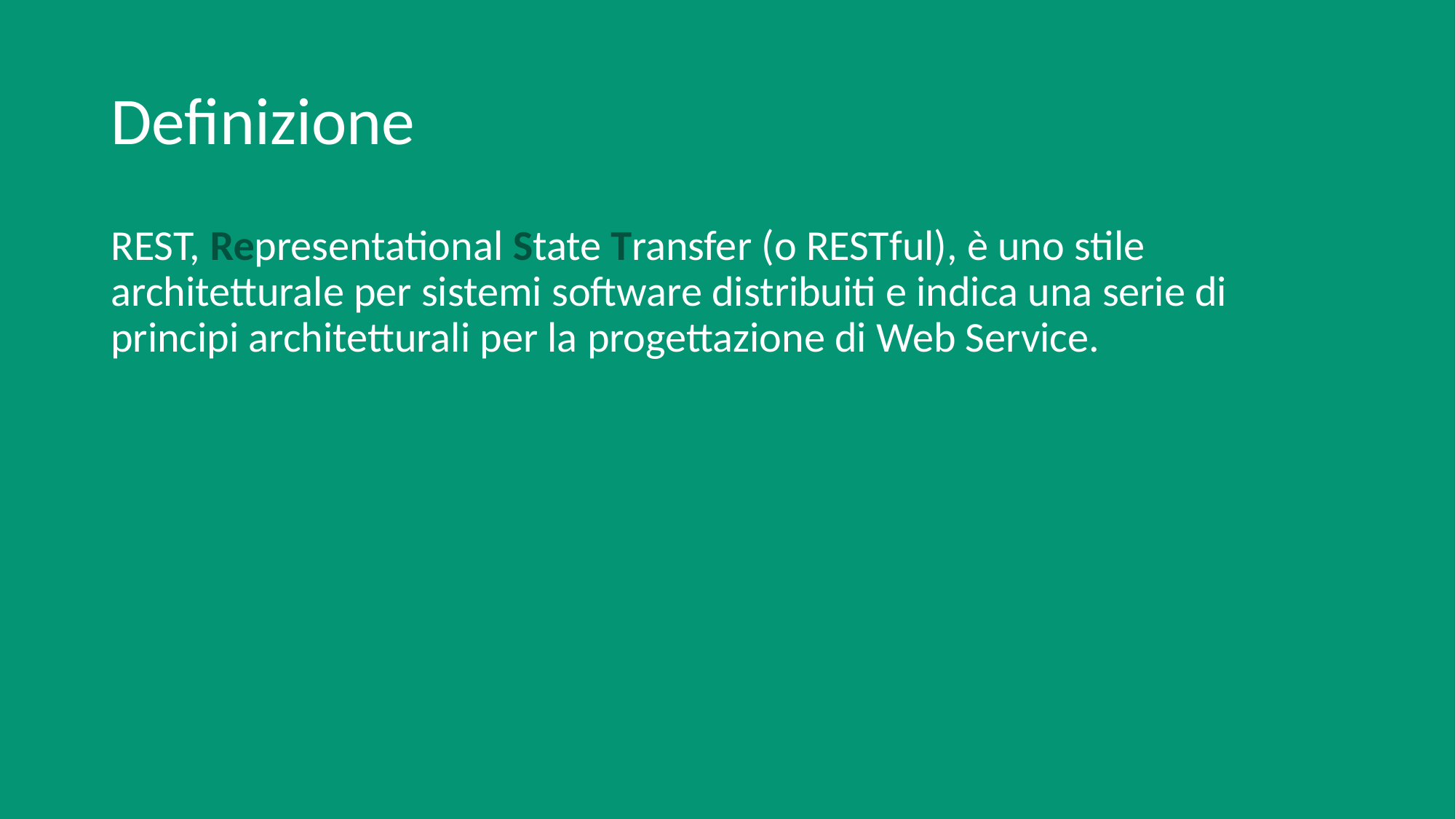

# Definizione
REST, Representational State Transfer (o RESTful), è uno stile architetturale per sistemi software distribuiti e indica una serie di principi architetturali per la progettazione di Web Service.